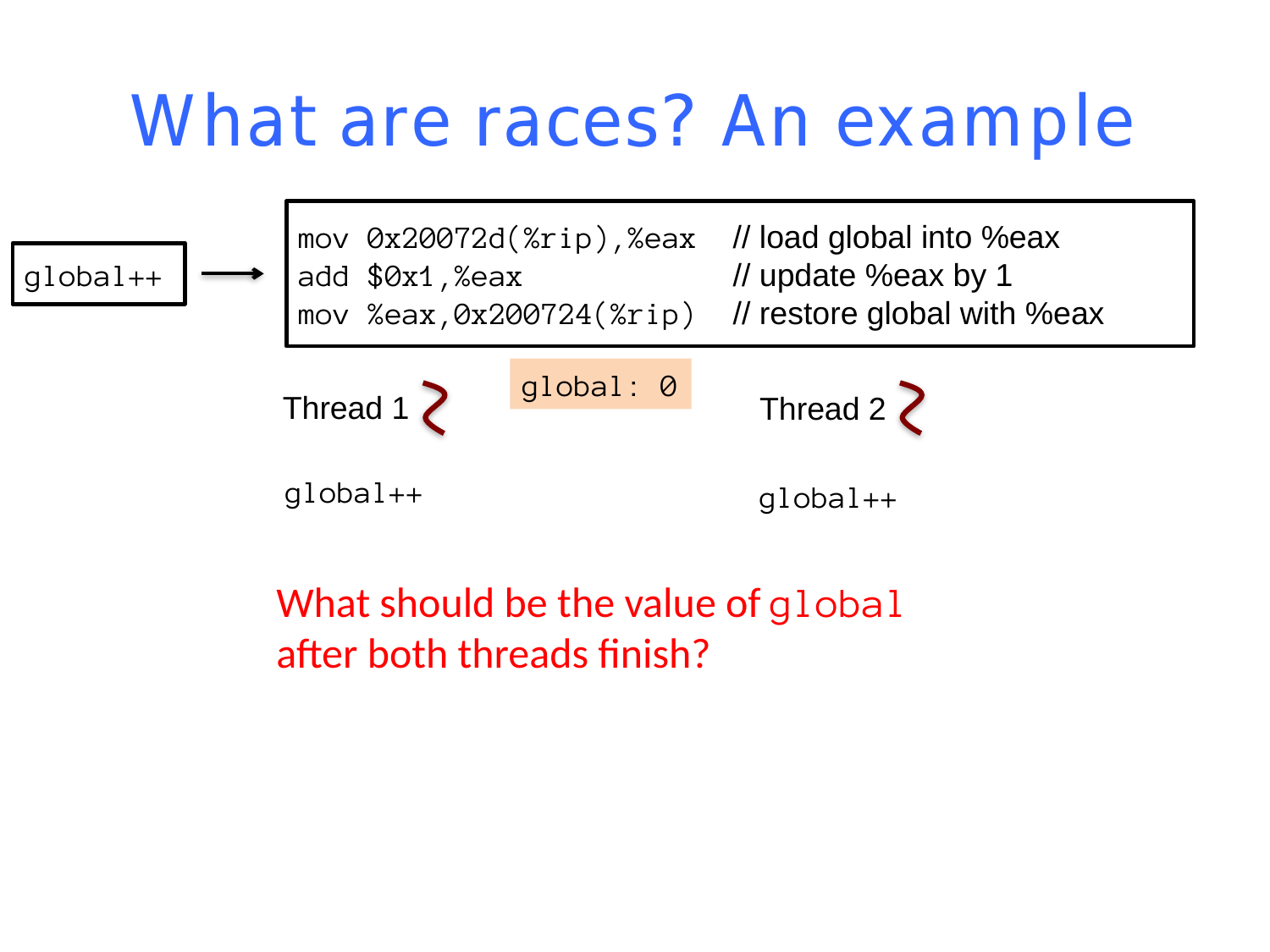

# What are races? An example
mov 0x20072d(%rip),%eax  // load global into %eax
add $0x1,%eax            // update %eax by 1
mov %eax,0x200724(%rip)  // restore global with %eax
global++
global: 0
Thread 1
Thread 2

global++
global++
What should be the value of global
after both threads finish?